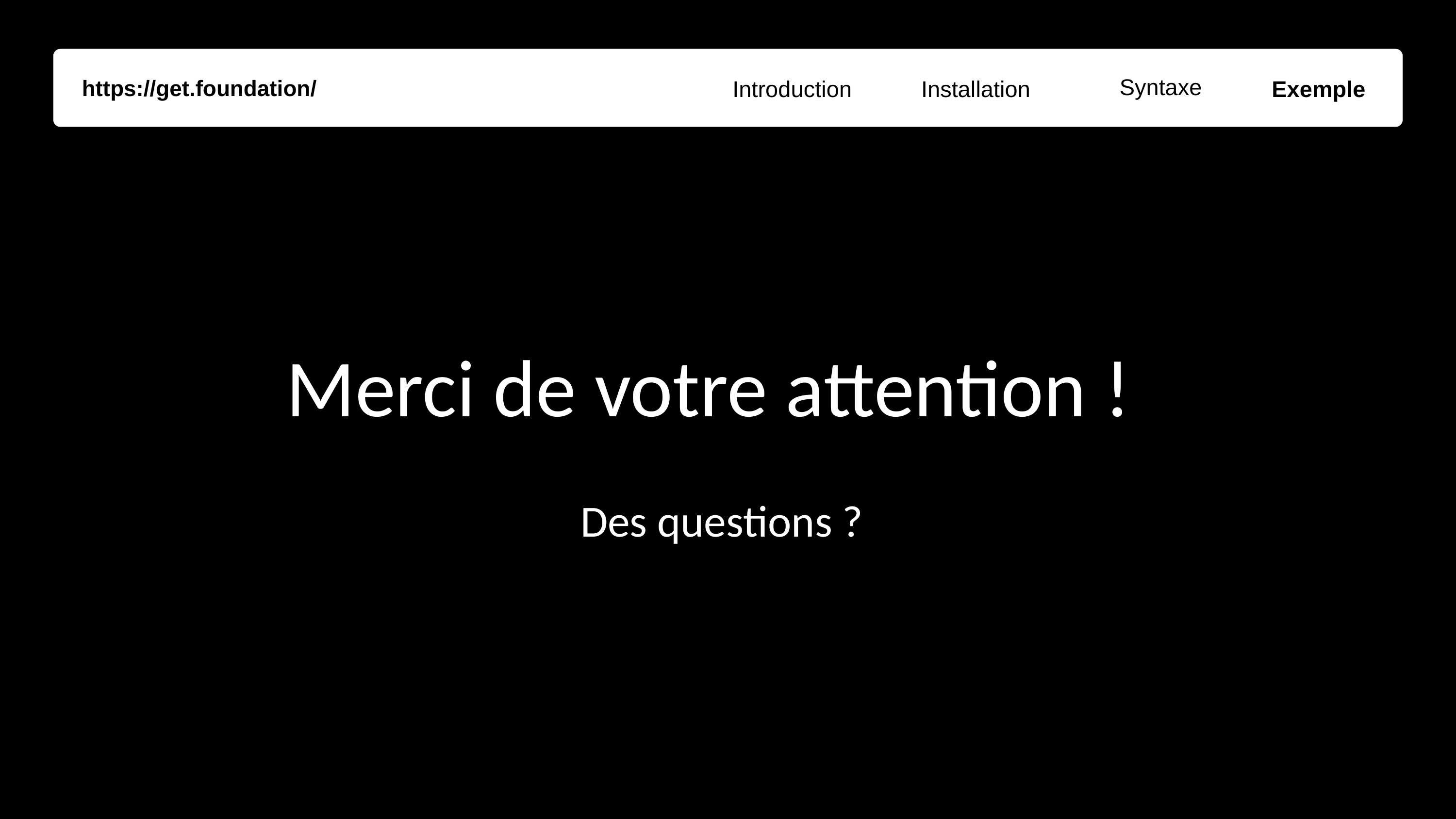

Syntaxe
https://get.foundation/
Introduction
Exemple
Installation
Content
THYNK UNLIMITED

Home
Others
About
CUTTING-EDGE SPORTS TECHNOLOGY
Merci de votre attention !
Our sports technology services focus on data analytics, wearable tech, and performance-tracking tools. By providing real-time insights and advanced analytics, Thynk Unlimited enables athletes and coaches to make data-driven decisions that enhance training, strategy, and results.
Des questions ?